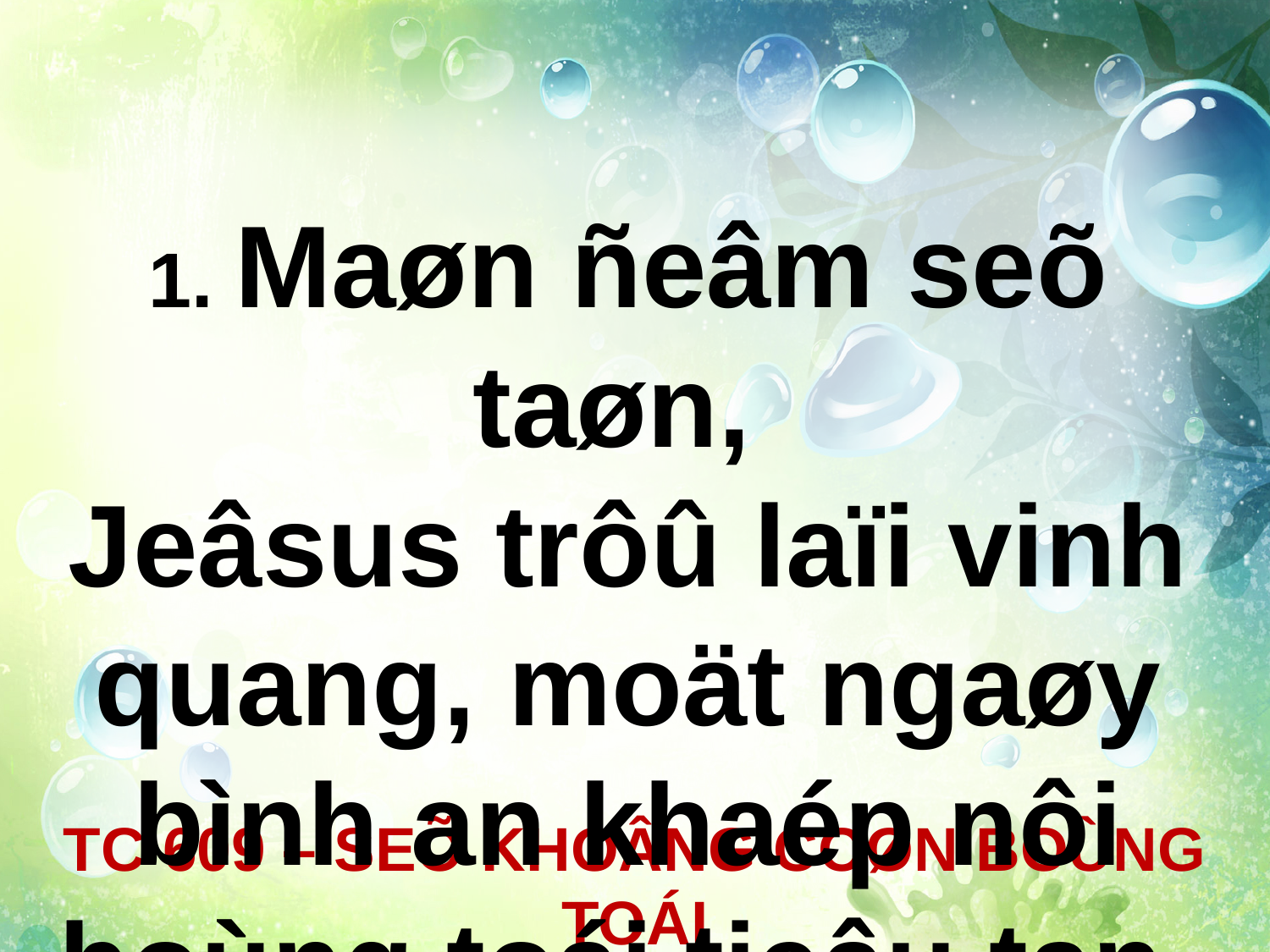

1. Maøn ñeâm seõ taøn,
Jeâsus trôû laïi vinh quang, moät ngaøy bình an khaép nôi boùng toái tieâu tan.
TC 609 – SEÕ KHOÂNG COØN BOÙNG TOÁI